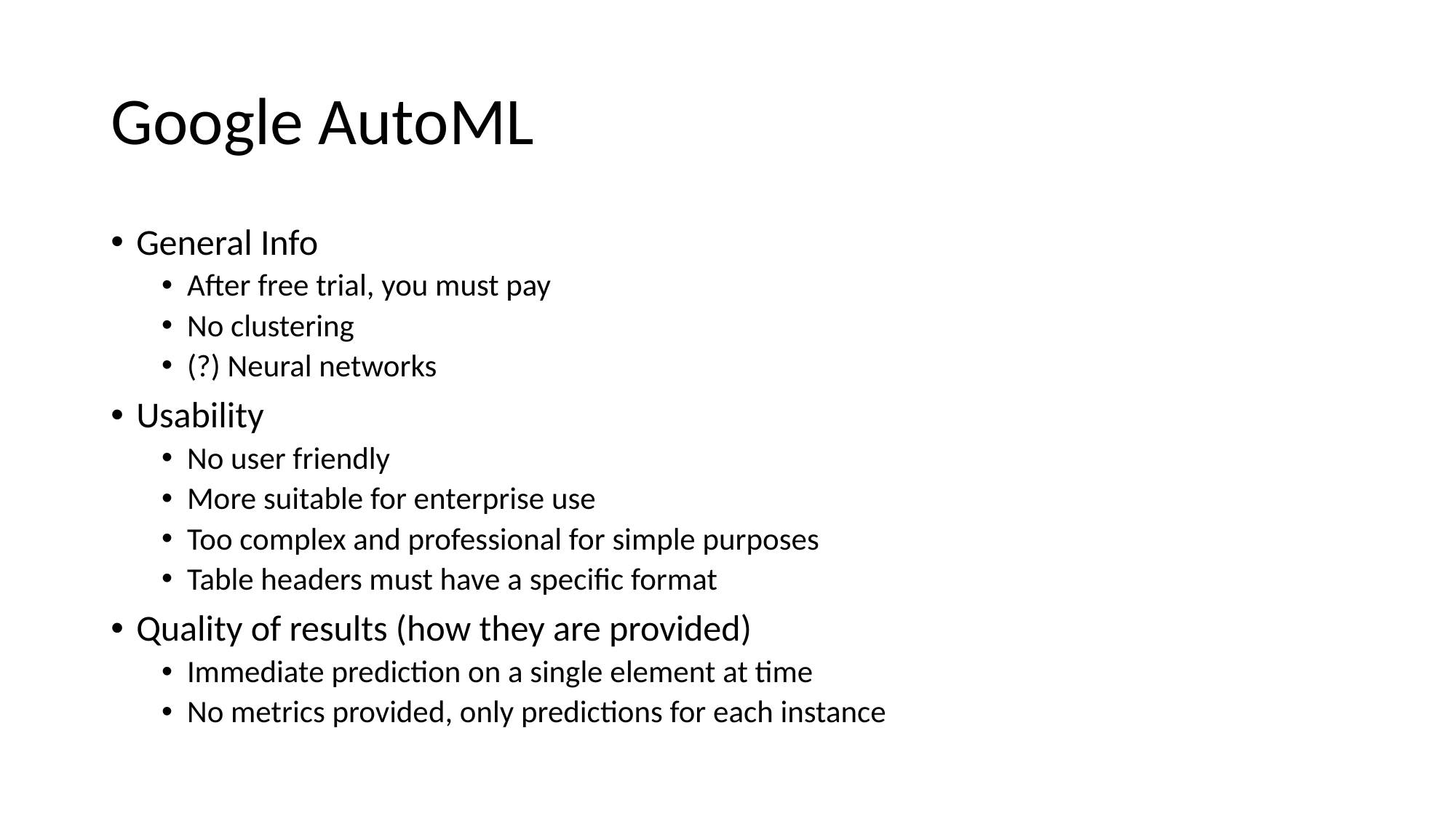

# Google AutoML
General Info
After free trial, you must pay
No clustering
(?) Neural networks
Usability
No user friendly
More suitable for enterprise use
Too complex and professional for simple purposes
Table headers must have a specific format
Quality of results (how they are provided)
Immediate prediction on a single element at time
No metrics provided, only predictions for each instance